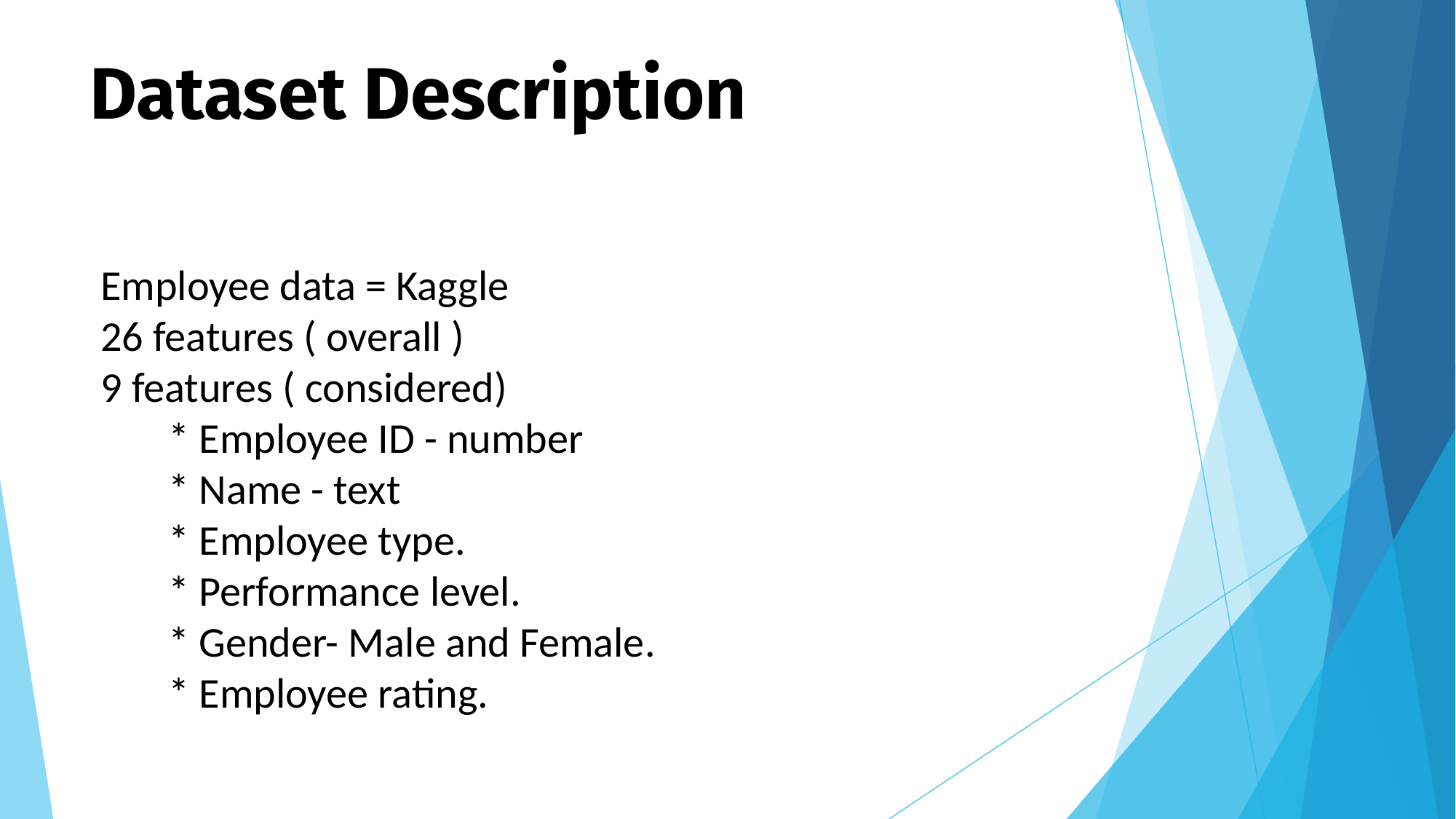

# Dataset Description
Employee data = Kaggle
26 features ( overall )
9 features ( considered)
       * Employee ID - number
       * Name - text
       * Employee type.
       * Performance level.
       * Gender- Male and Female.
       * Employee rating.